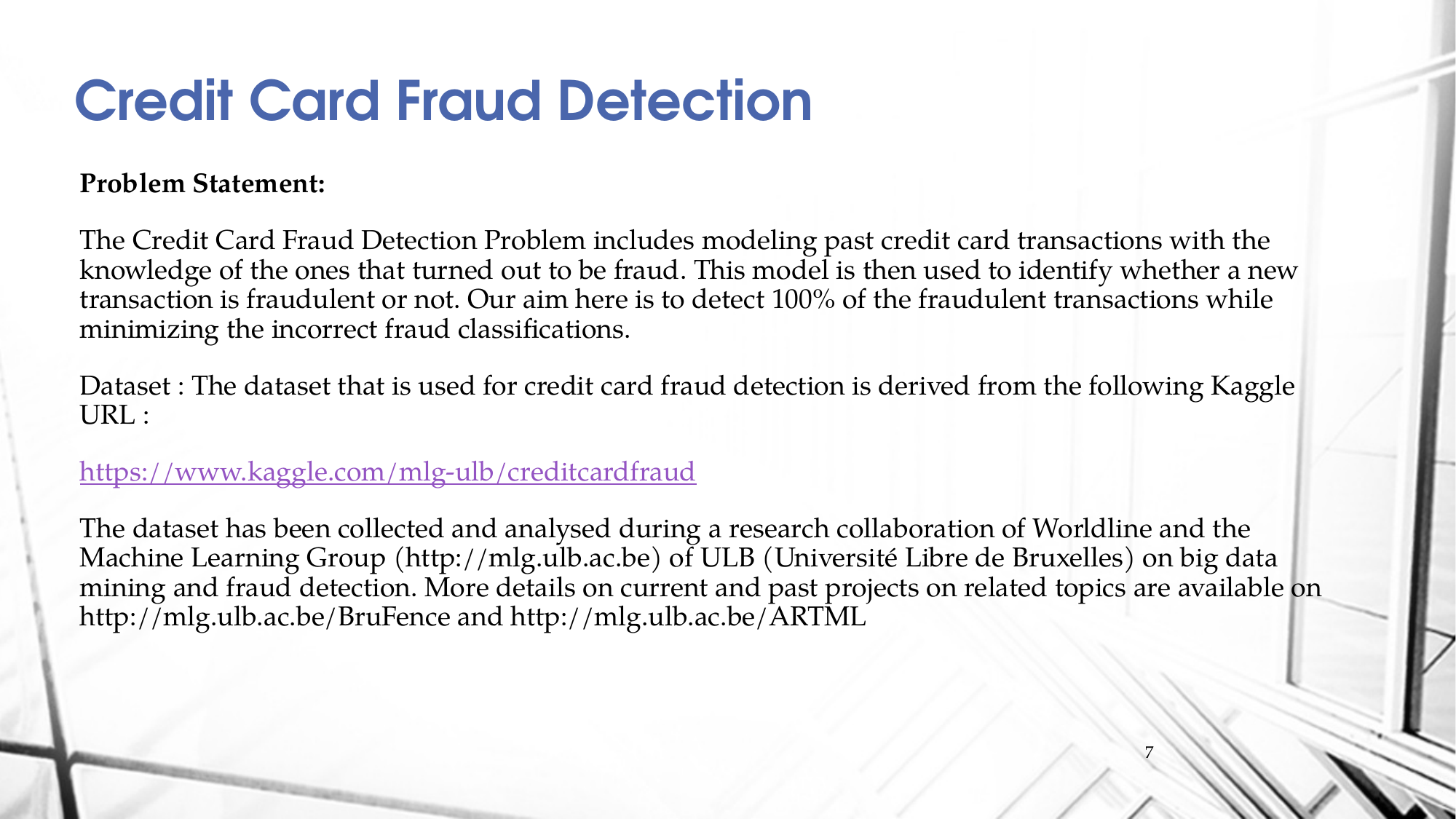

# Credit Card Fraud Detection
Problem Statement:
The Credit Card Fraud Detection Problem includes modeling past credit card transactions with the knowledge of the ones that turned out to be fraud. This model is then used to identify whether a new transaction is fraudulent or not. Our aim here is to detect 100% of the fraudulent transactions while minimizing the incorrect fraud classifications.
Dataset : The dataset that is used for credit card fraud detection is derived from the following Kaggle URL :
https://www.kaggle.com/mlg-ulb/creditcardfraud
The dataset has been collected and analysed during a research collaboration of Worldline and the Machine Learning Group (http://mlg.ulb.ac.be) of ULB (Université Libre de Bruxelles) on big data mining and fraud detection. More details on current and past projects on related topics are available on http://mlg.ulb.ac.be/BruFence and http://mlg.ulb.ac.be/ARTML
7